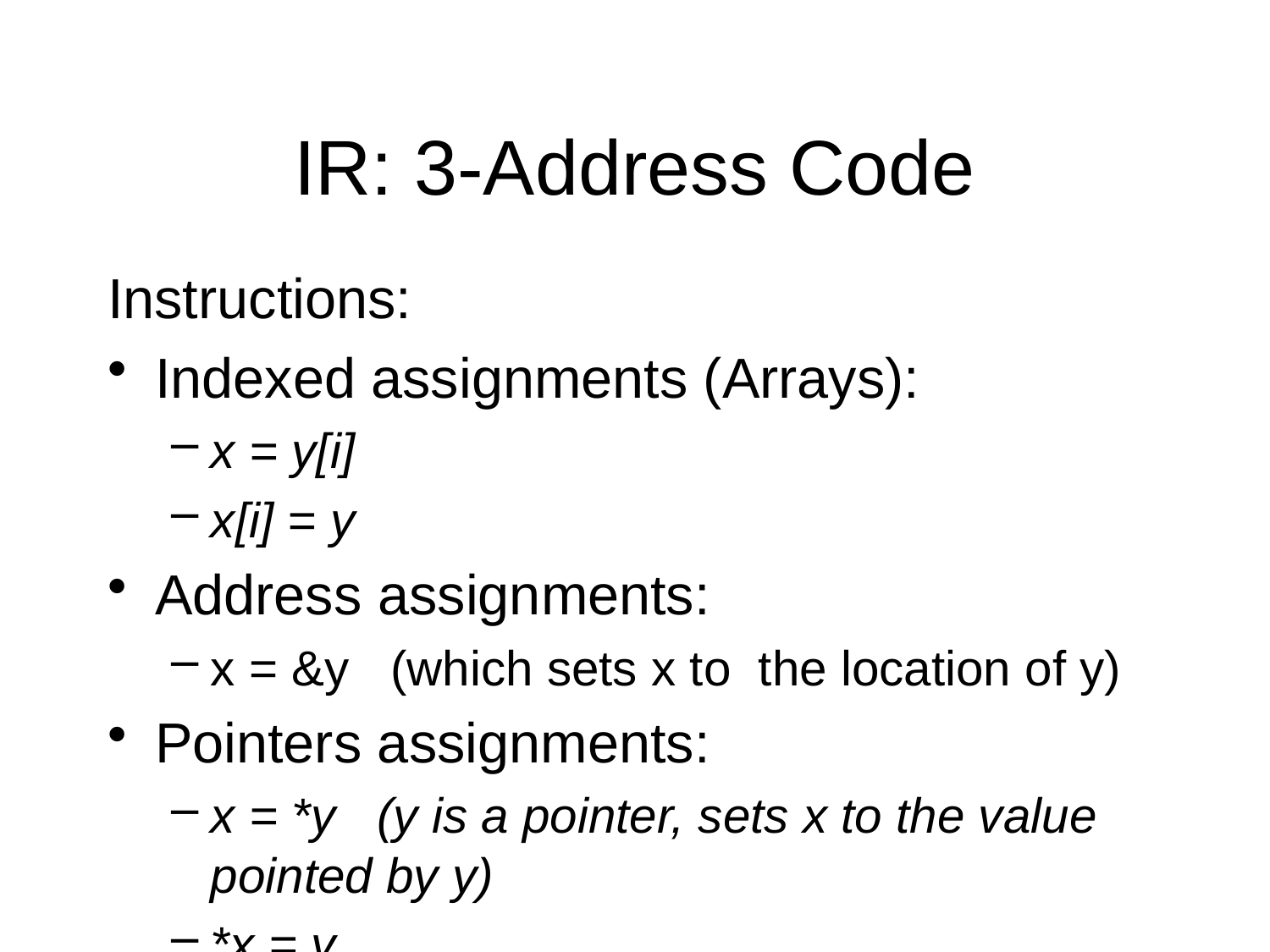

# IR: 3-Address Code
Instructions:
Indexed assignments (Arrays):
x = y[i]
x[i] = y
Address assignments:
x = &y   (which sets x to  the location of y)
Pointers assignments:
x = *y   (y is a pointer, sets x to the value pointed by y)
*x = y